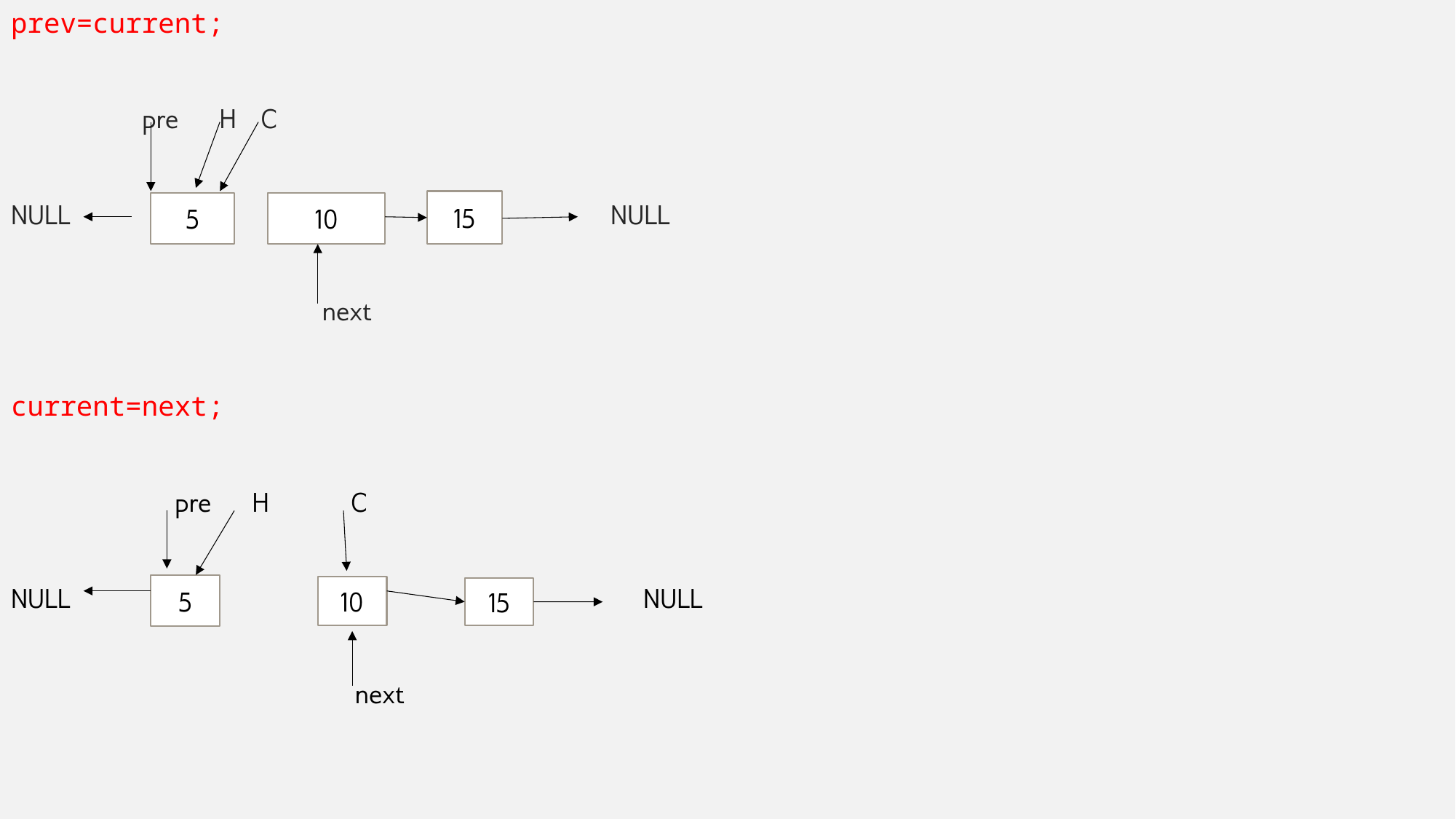

prev=current;

                pre     H   C

NULL                                                                  NULL

                                      next

current=next;

                    pre     H          C

NULL                                                                      NULL

                                          next

15
10
5
5
10
15